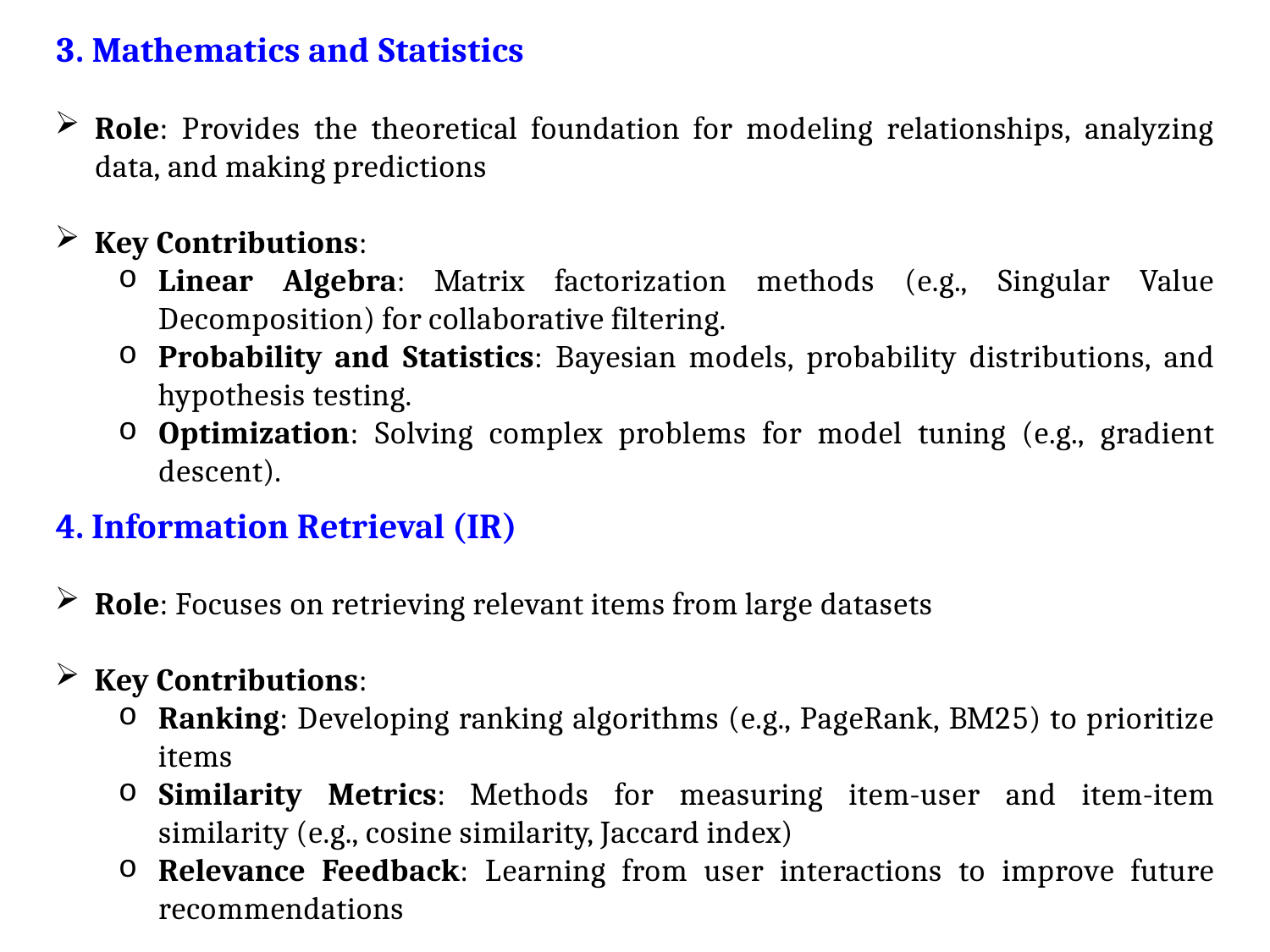

3. Mathematics and Statistics

Role: Provides the theoretical foundation for modeling relationships, analyzing data, and making predictions

Key Contributions:
Linear Algebra: Matrix factorization methods (e.g., Singular Value Decomposition) for collaborative filtering.
Probability and Statistics: Bayesian models, probability distributions, and hypothesis testing.
Optimization: Solving complex problems for model tuning (e.g., gradient descent).
4. Information Retrieval (IR)

Role: Focuses on retrieving relevant items from large datasets

Key Contributions:
Ranking: Developing ranking algorithms (e.g., PageRank, BM25) to prioritize items
Similarity Metrics: Methods for measuring item-user and item-item similarity (e.g., cosine similarity, Jaccard index)
Relevance Feedback: Learning from user interactions to improve future recommendations